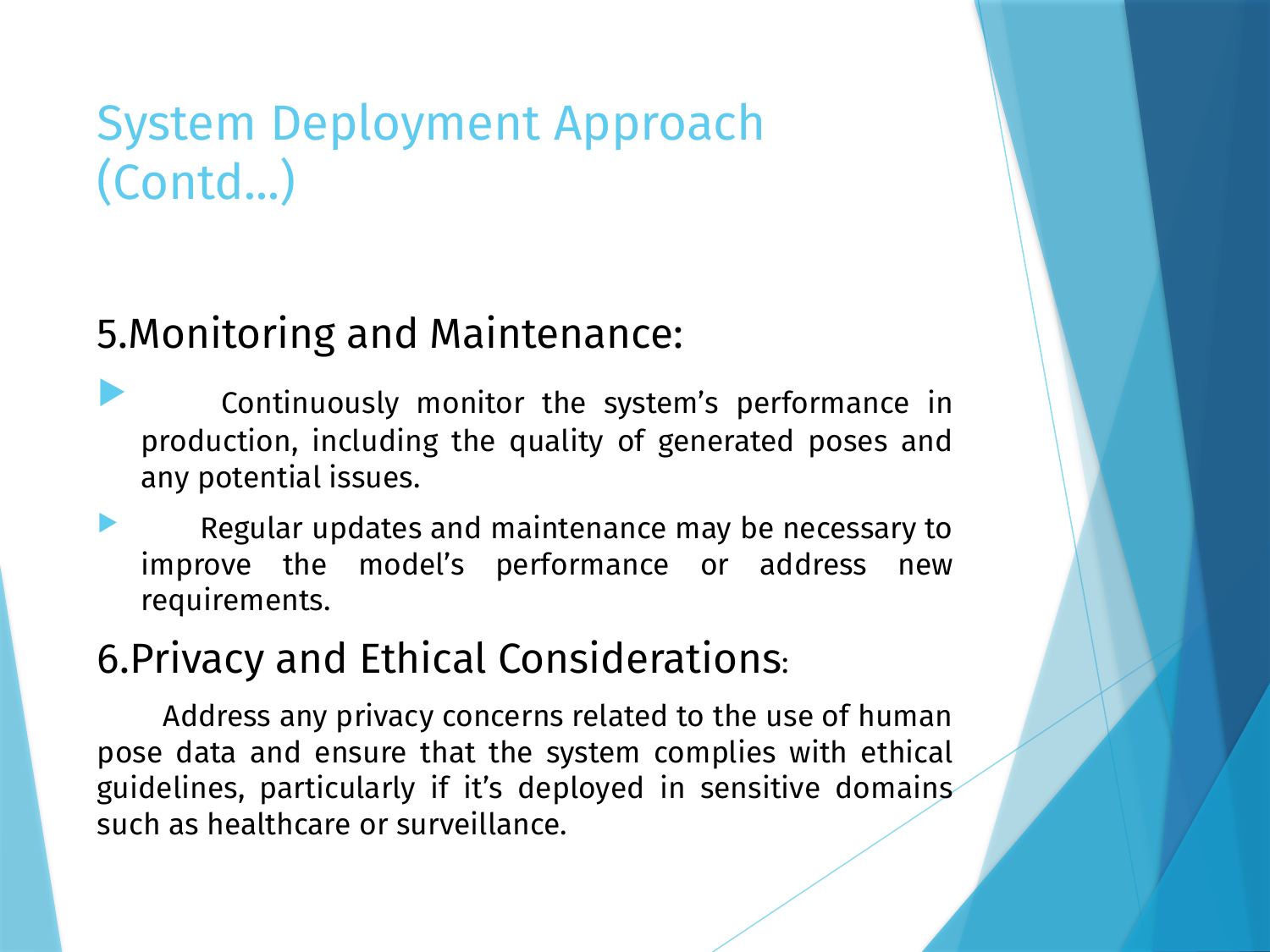

# System Deployment Approach (Contd...)
5.Monitoring and Maintenance:
    Continuously monitor the system’s performance in production, including the quality of generated poses and any potential issues.
       Regular updates and maintenance may be necessary to improve the model’s performance or address new requirements.
6.Privacy and Ethical Considerations:
        Address any privacy concerns related to the use of human pose data and ensure that the system complies with ethical guidelines, particularly if it’s deployed in sensitive domains such as healthcare or surveillance.